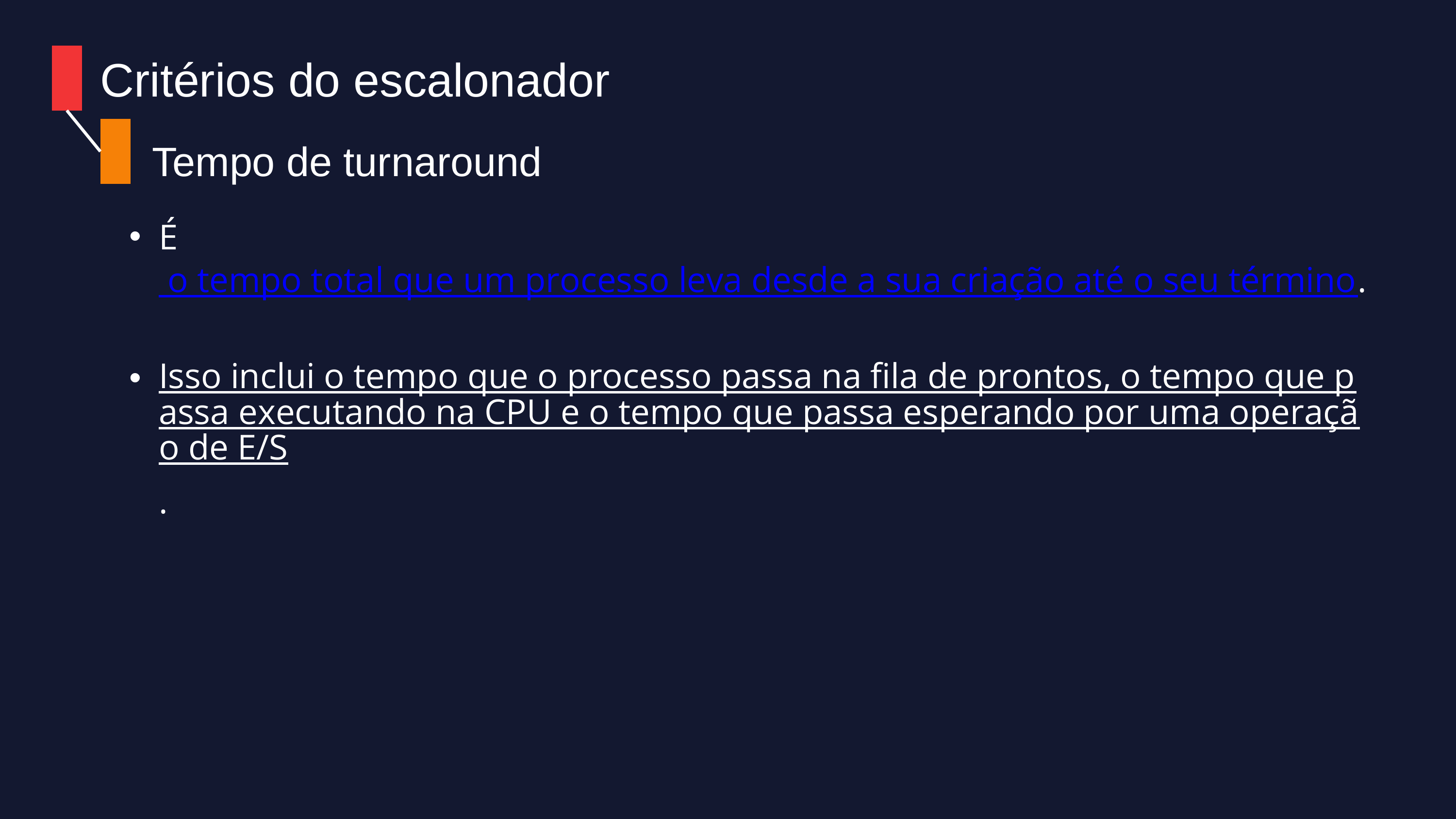

Critérios do escalonador

Tempo de turnaround
É o tempo total que um processo leva desde a sua criação até o seu término.

Isso inclui o tempo que o processo passa na fila de prontos, o tempo que passa executando na CPU e o tempo que passa esperando por uma operação de E/S.